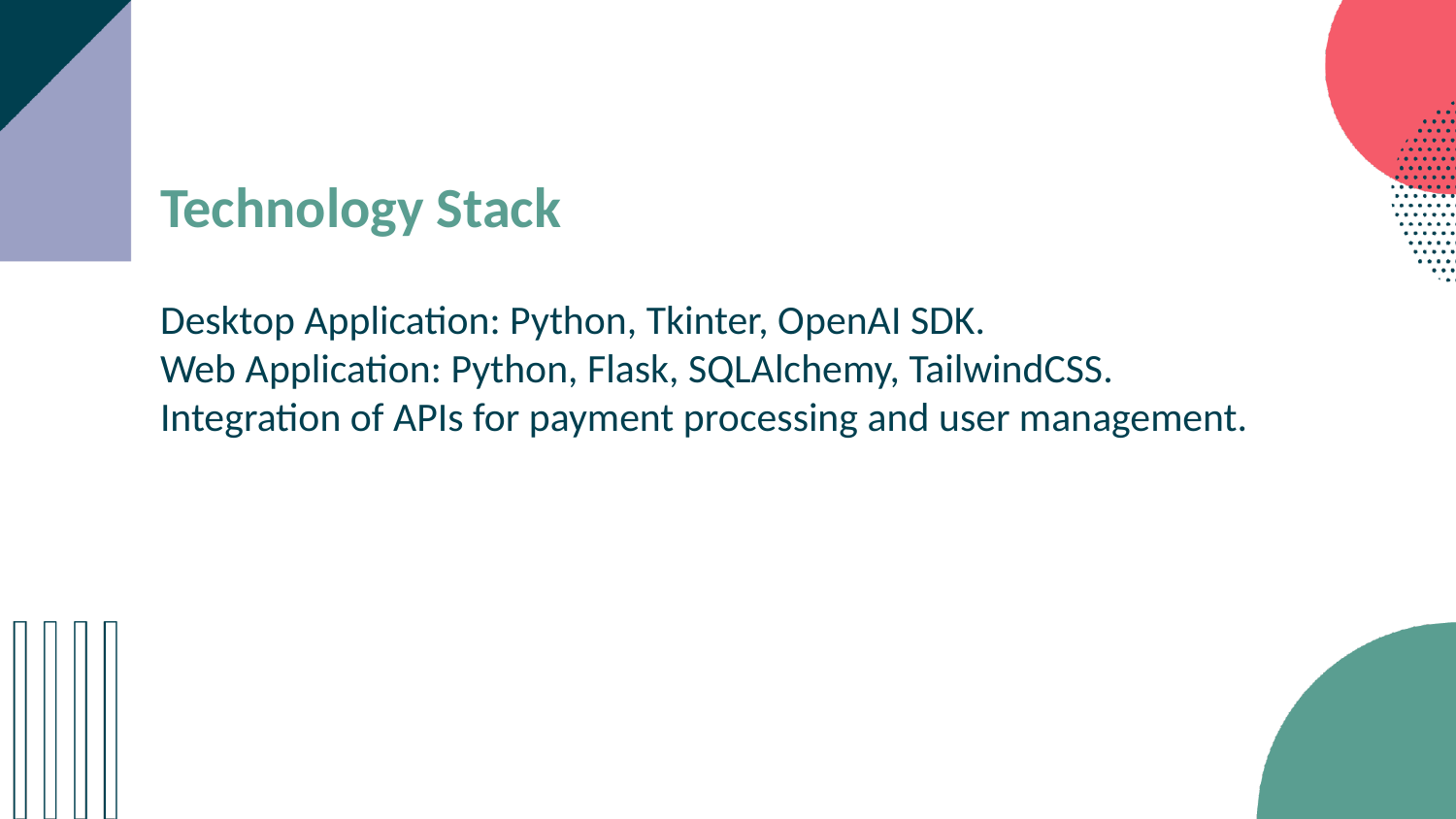

Technology Stack
Desktop Application: Python, Tkinter, OpenAI SDK.
Web Application: Python, Flask, SQLAlchemy, TailwindCSS.
Integration of APIs for payment processing and user management.